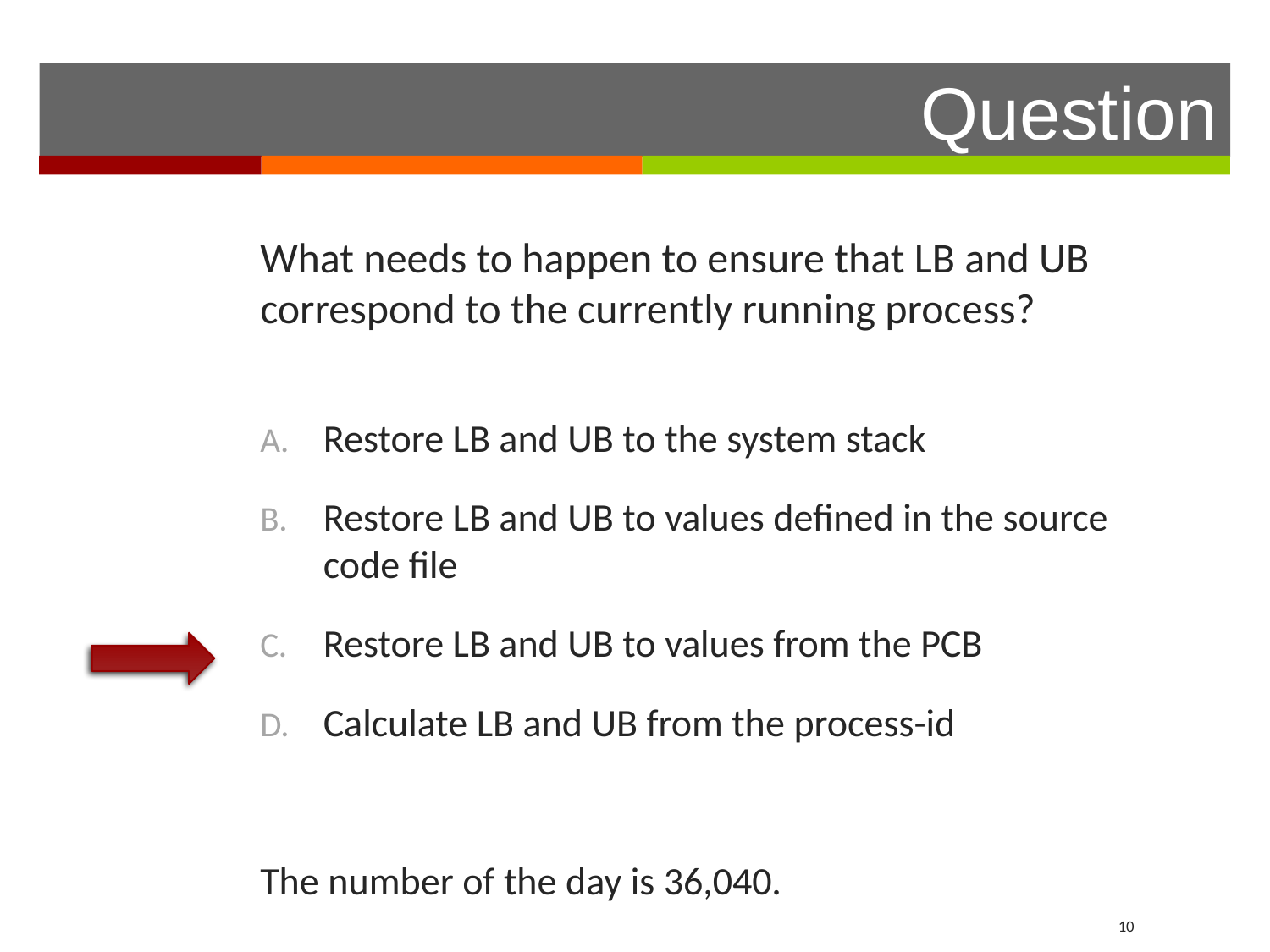

What needs to happen to ensure that LB and UB correspond to the currently running process?

Restore LB and UB to the system stack
Restore LB and UB to values defined in the source code file
Restore LB and UB to values from the PCB
Calculate LB and UB from the process-id

The number of the day is 36,040.

10